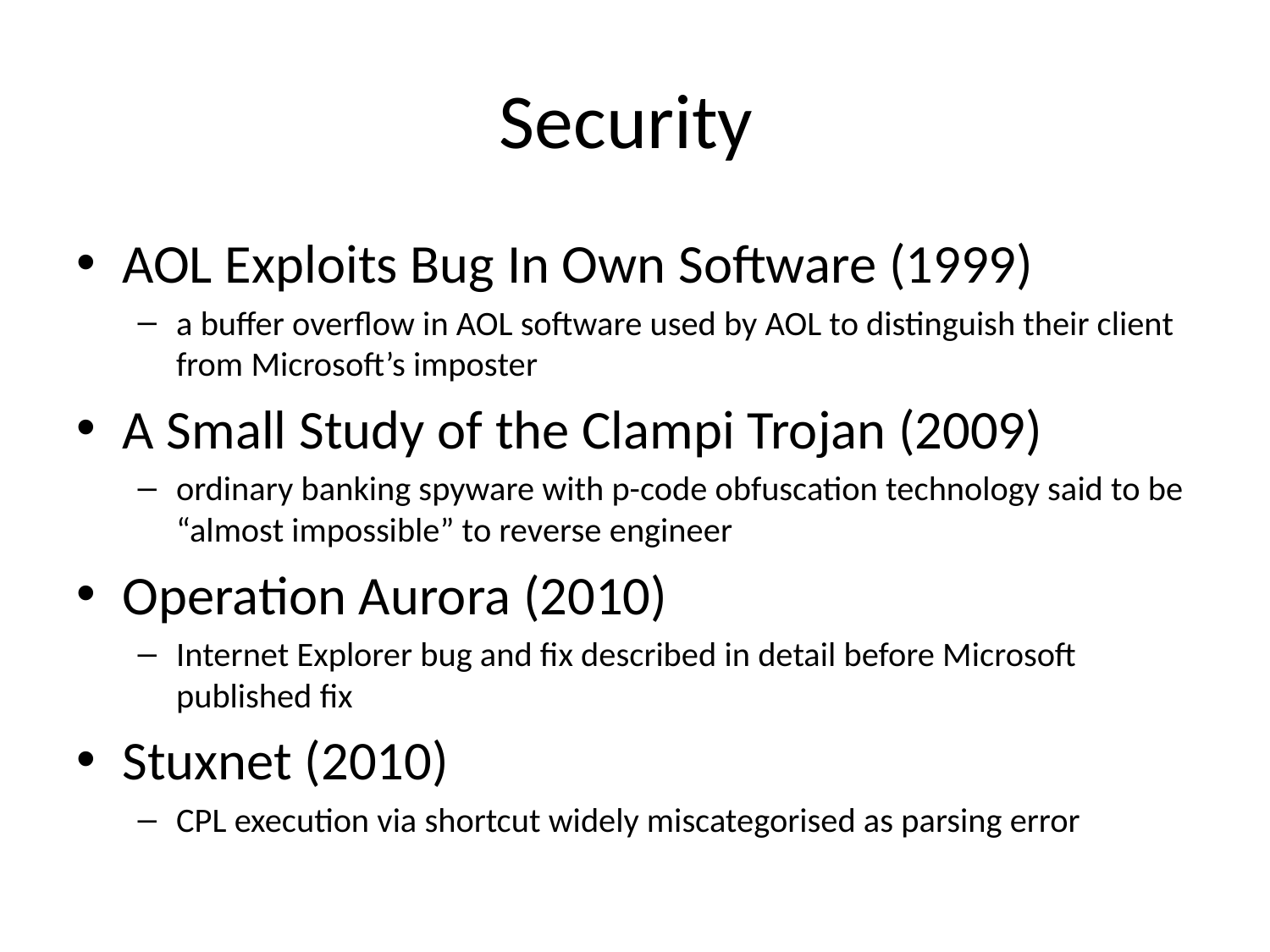

# Security
AOL Exploits Bug In Own Software (1999)
a buffer overflow in AOL software used by AOL to distinguish their client from Microsoft’s imposter
A Small Study of the Clampi Trojan (2009)
ordinary banking spyware with p-code obfuscation technology said to be “almost impossible” to reverse engineer
Operation Aurora (2010)
Internet Explorer bug and fix described in detail before Microsoft published fix
Stuxnet (2010)
CPL execution via shortcut widely miscategorised as parsing error